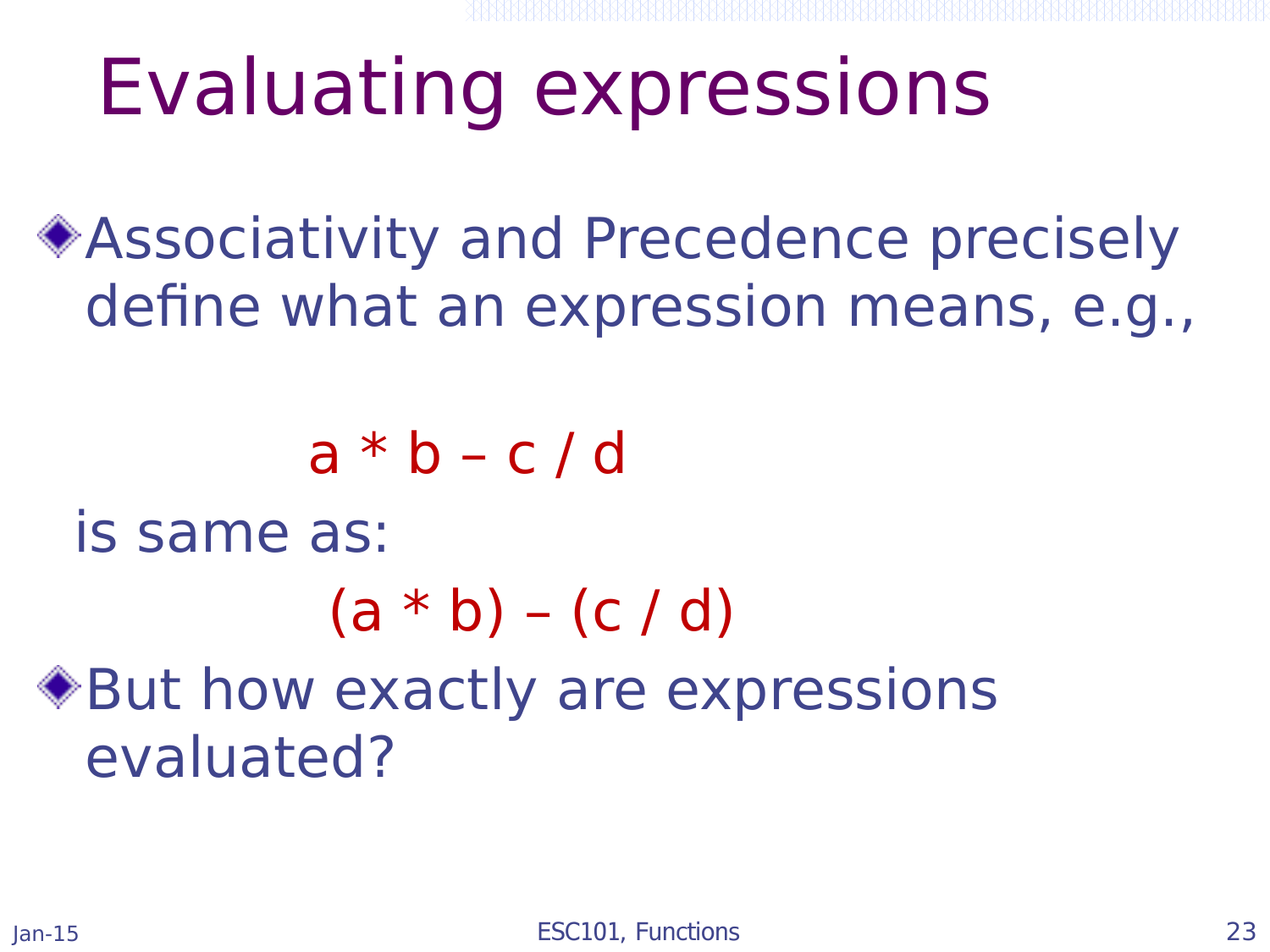

# Evaluating expressions
Associativity and Precedence precisely define what an expression means, e.g.,
               a * b – c / d
  is same as:
		  (a * b) – (c / d)
But how exactly are expressions evaluated?
Jan-15
ESC101, Functions
23